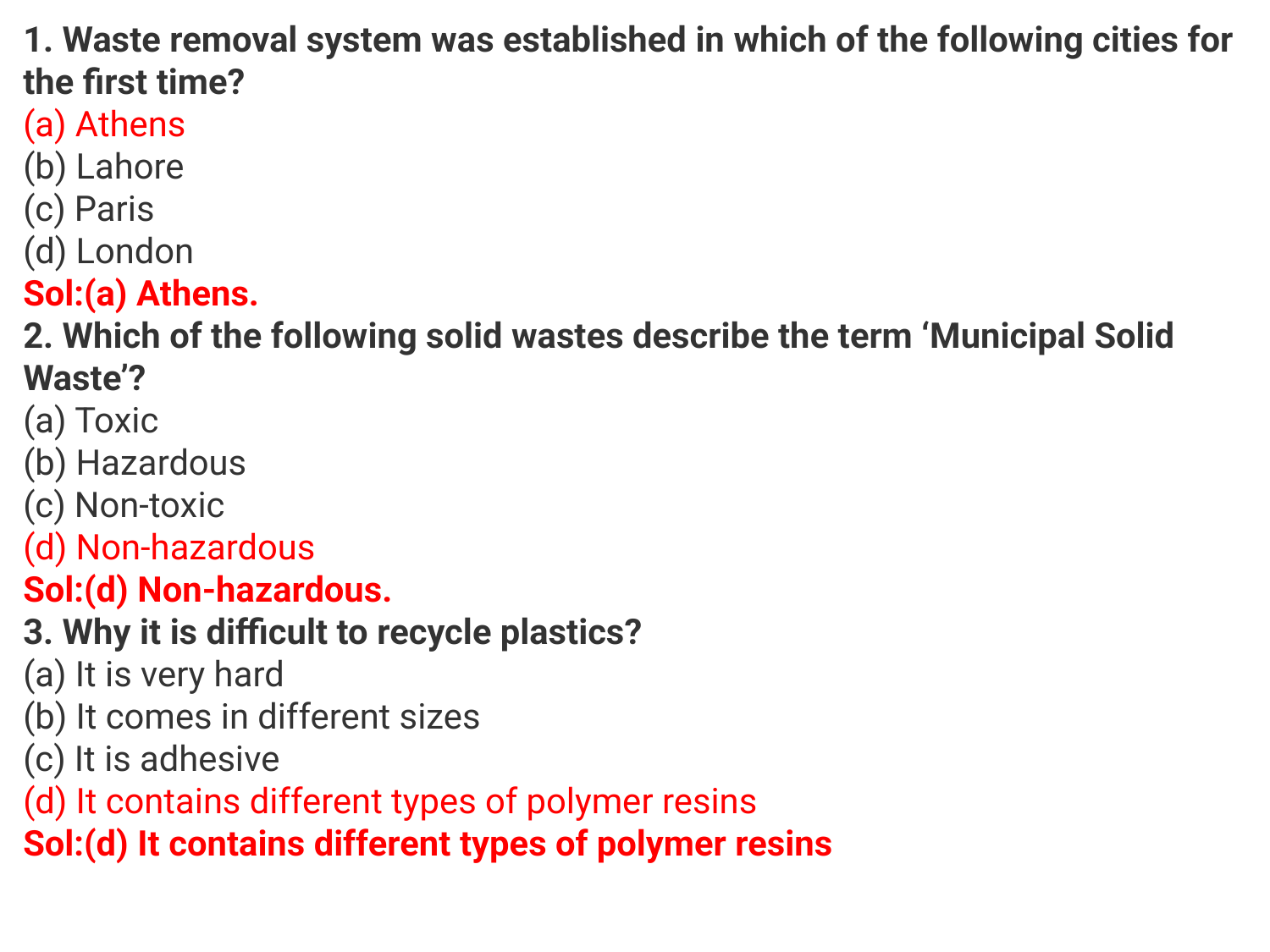

1. Waste removal system was established in which of the following cities for the first time?
(a) Athens
(b) Lahore
(c) Paris
(d) London
Sol:(a) Athens.
2. Which of the following solid wastes describe the term ‘Municipal Solid Waste’?
(a) Toxic
(b) Hazardous
(c) Non-toxic
(d) Non-hazardous
Sol:(d) Non-hazardous.
3. Why it is difficult to recycle plastics?
(a) It is very hard
(b) It comes in different sizes
(c) It is adhesive
(d) It contains different types of polymer resins
Sol:(d) It contains different types of polymer resins